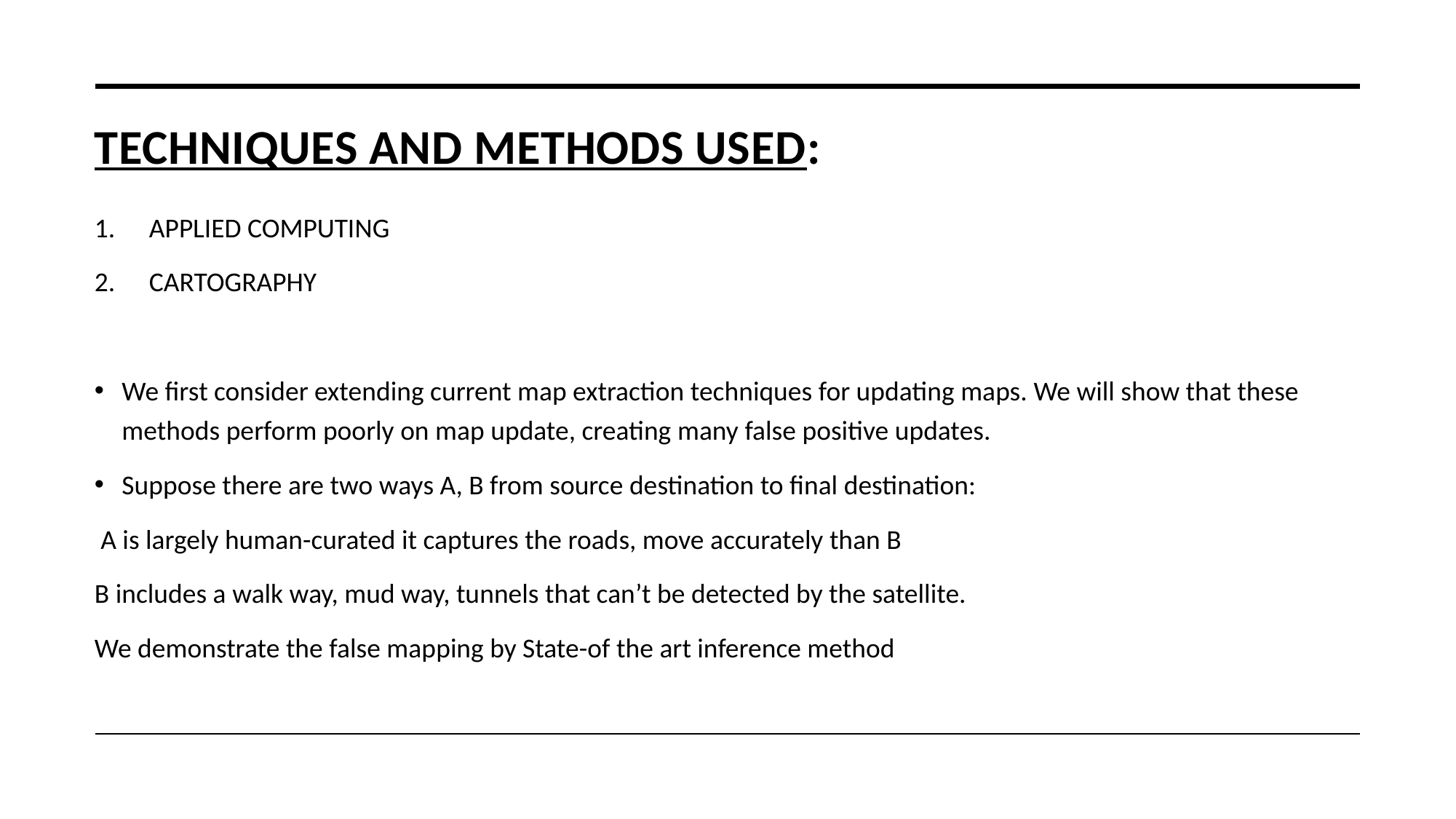

# Techniques and methods used:
APPLIED COMPUTING
CARTOGRAPHY

We first consider extending current map extraction techniques for updating maps. We will show that these methods perform poorly on map update, creating many false positive updates.
Suppose there are two ways A, B from source destination to final destination:
 A is largely human-curated it captures the roads, move accurately than B
B includes a walk way, mud way, tunnels that can’t be detected by the satellite.
We demonstrate the false mapping by State-of the art inference method